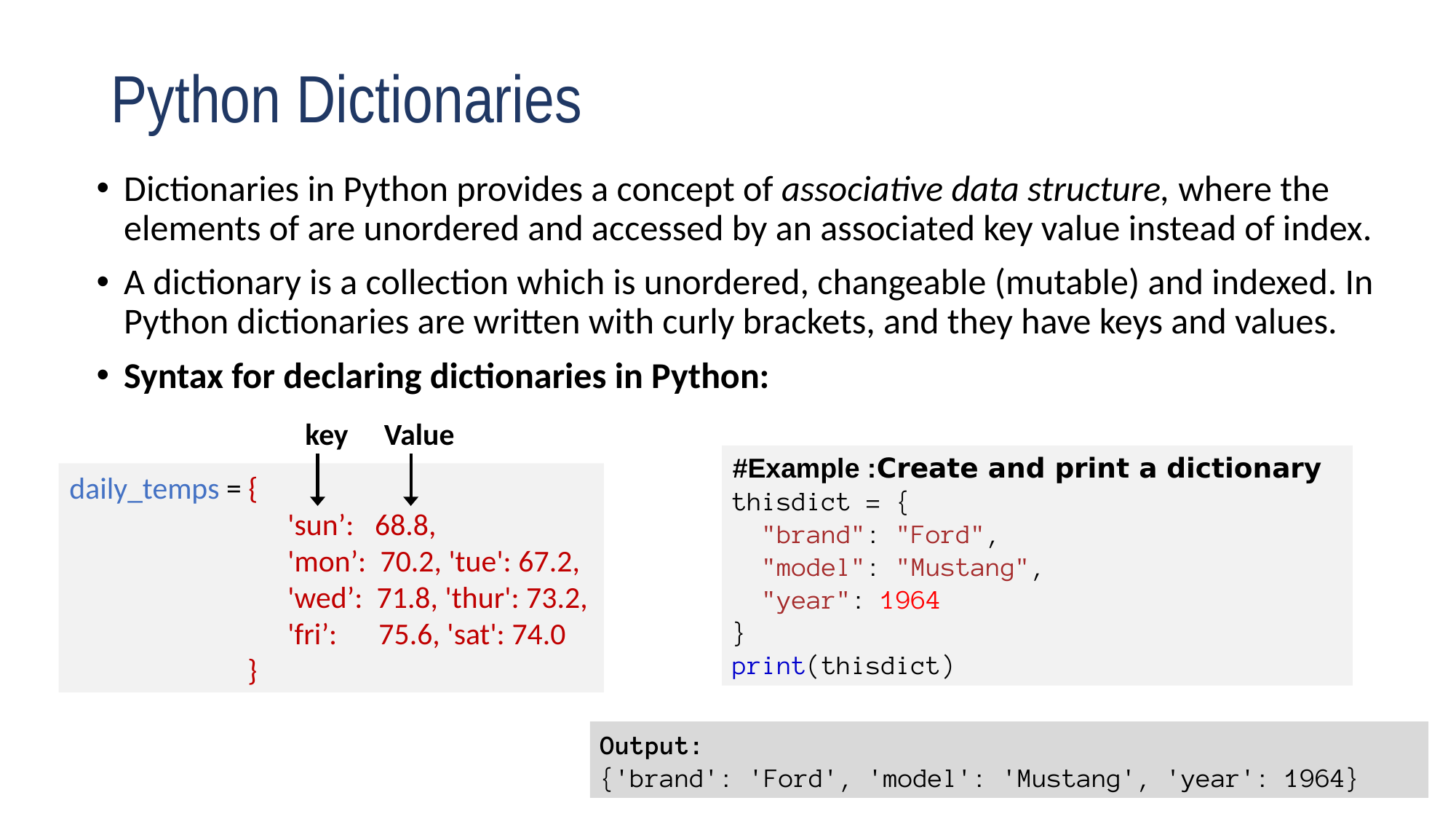

# Python Dictionaries
Dictionaries in Python provides a concept of associative data structure, where the elements of are unordered and accessed by an associated key value instead of index.
A dictionary is a collection which is unordered, changeable (mutable) and indexed. In Python dictionaries are written with curly brackets, and they have keys and values.
Syntax for declaring dictionaries in Python:
key
Value
daily_temps = {
		'sun’:   68.8,
		'mon’:  70.2, 'tue': 67.2,
		'wed’:  71.8, 'thur': 73.2,
		'fri’:      75.6, 'sat': 74.0
	          }
#Example :Create and print a dictionary
thisdict = {
  "brand": "Ford",
  "model": "Mustang",
  "year": 1964
}
print(thisdict)
Output:
{'brand': 'Ford', 'model': 'Mustang', 'year': 1964}